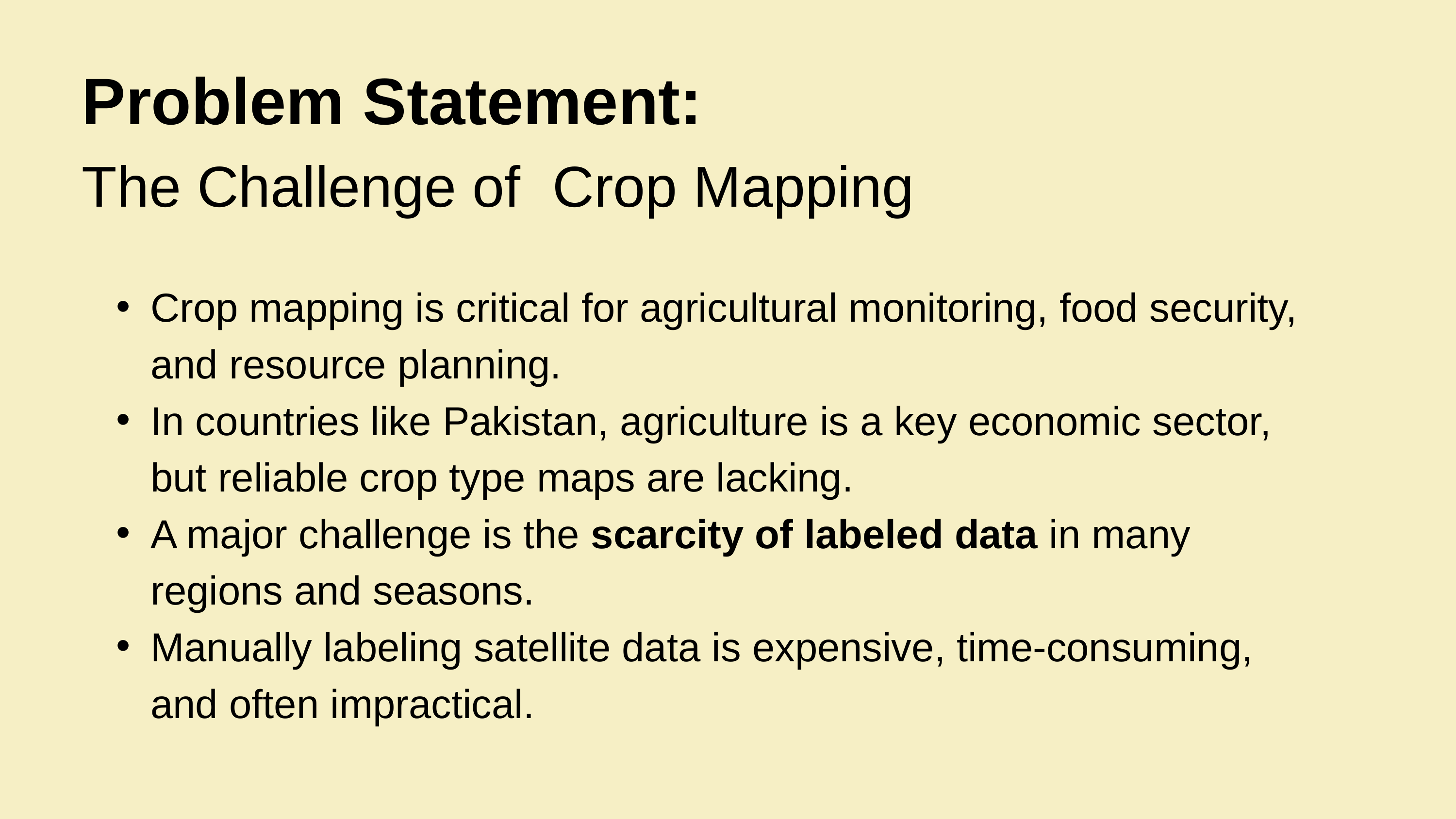

Problem Statement:
The Challenge of  Crop Mapping

Crop mapping is critical for agricultural monitoring, food security, and resource planning.
In countries like Pakistan, agriculture is a key economic sector, but reliable crop type maps are lacking.
A major challenge is the scarcity of labeled data in many regions and seasons.
Manually labeling satellite data is expensive, time-consuming, and often impractical.